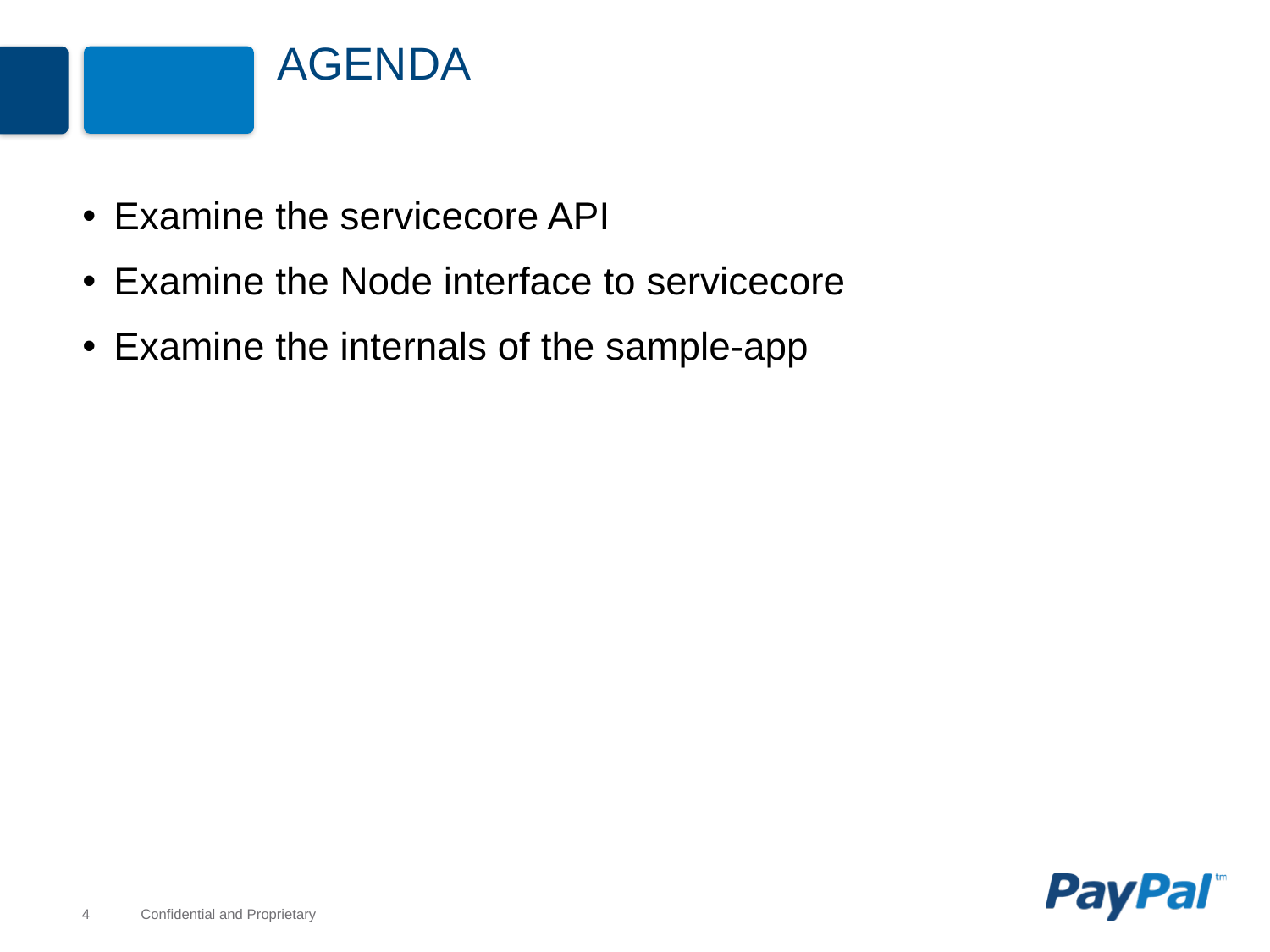

# Agenda
Examine the servicecore API
Examine the Node interface to servicecore
Examine the internals of the sample-app